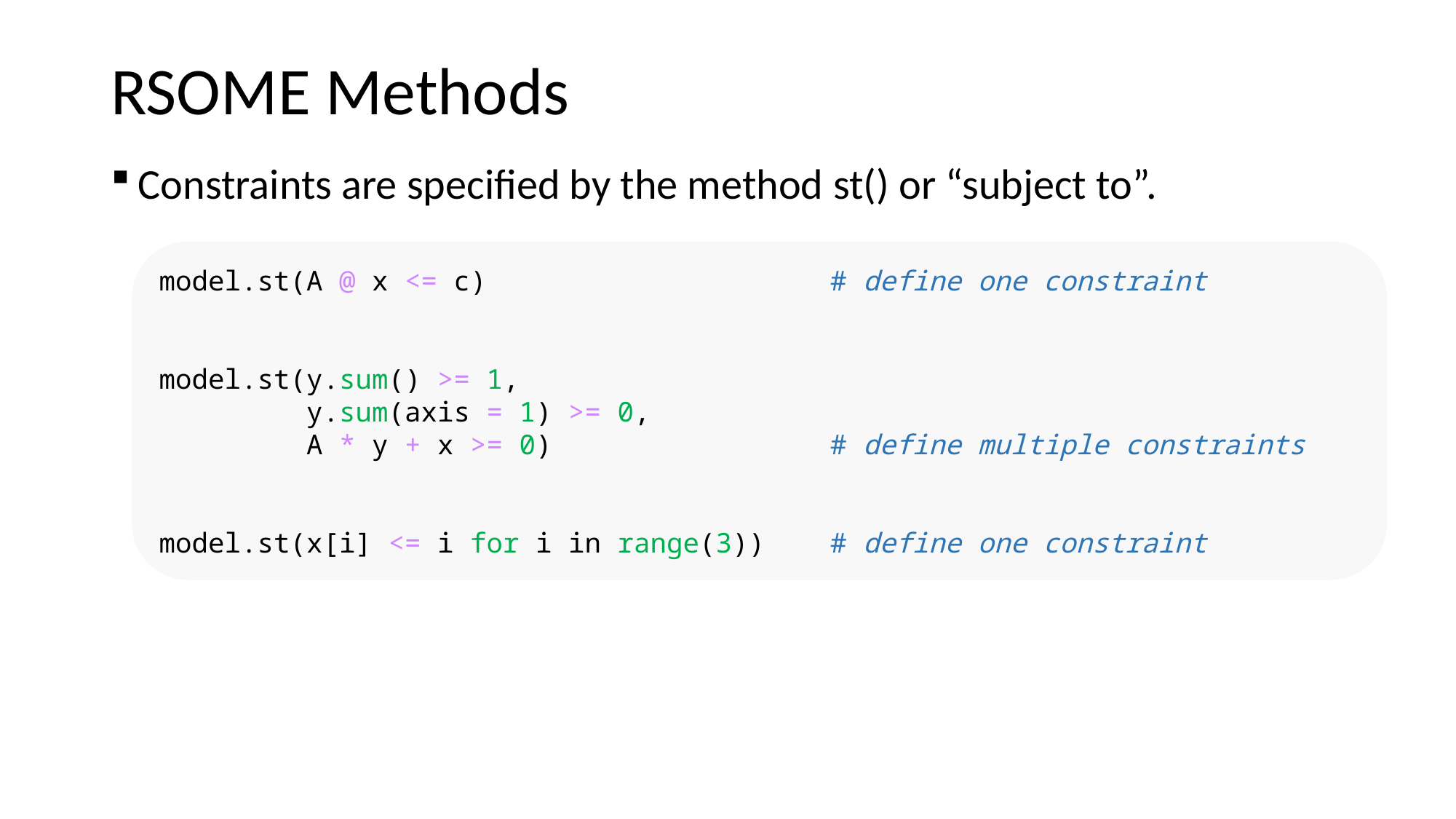

# RSOME Methods
Constraints are specified by the method st() or “subject to”.
model.st(A @ x <= c)                     # define one constraint

model.st(y.sum() >= 1,
         y.sum(axis = 1) >= 0,
         A * y + x >= 0)                 # define multiple constraints

model.st(x[i] <= i for i in range(3))    # define one constraint